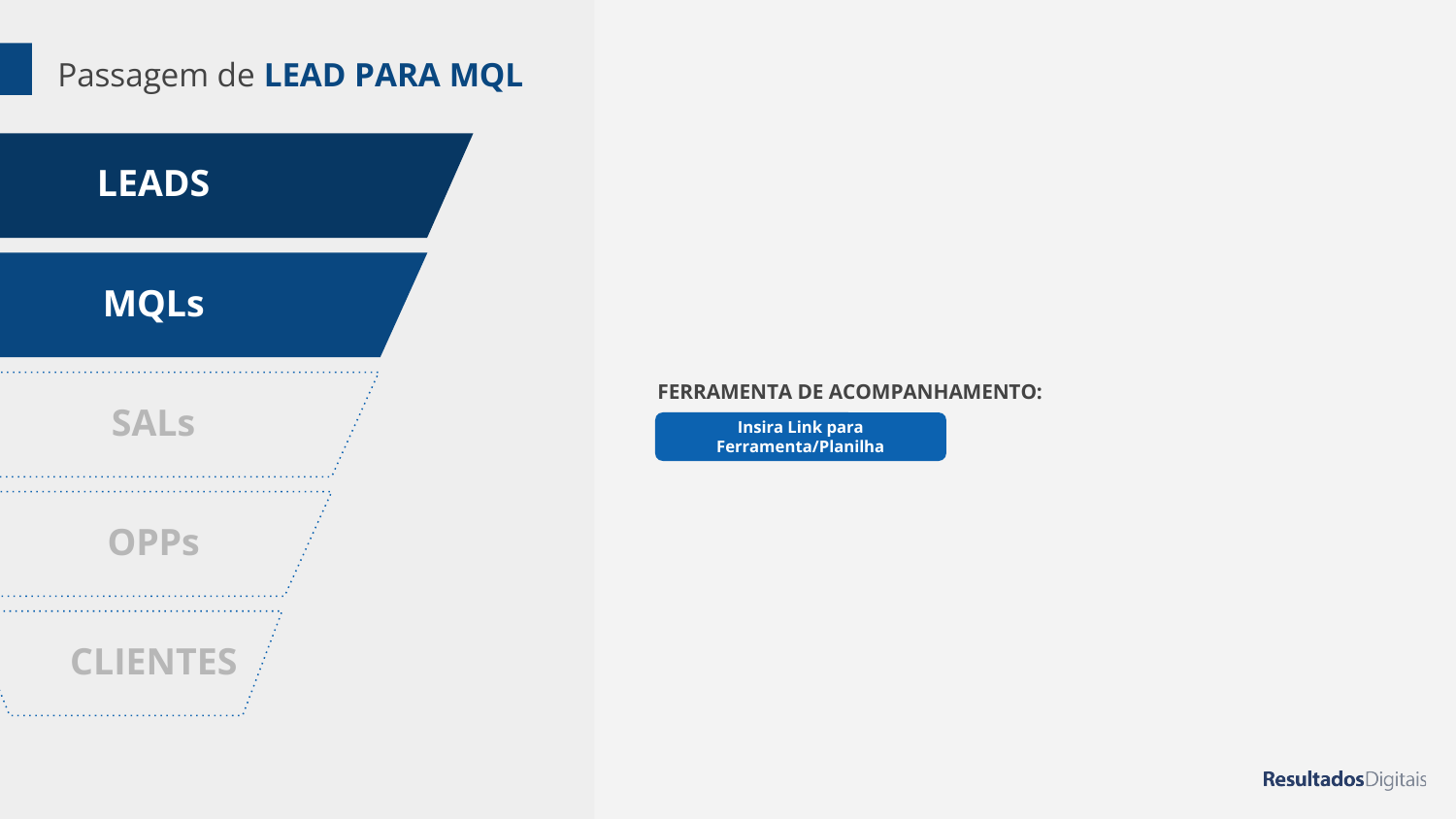

# Passagem de LEAD PARA MQL
FERRAMENTA DE ACOMPANHAMENTO:

LEADS

MQLs

SALs
Insira Link para Ferramenta/Planilha

OPPs

CLIENTES